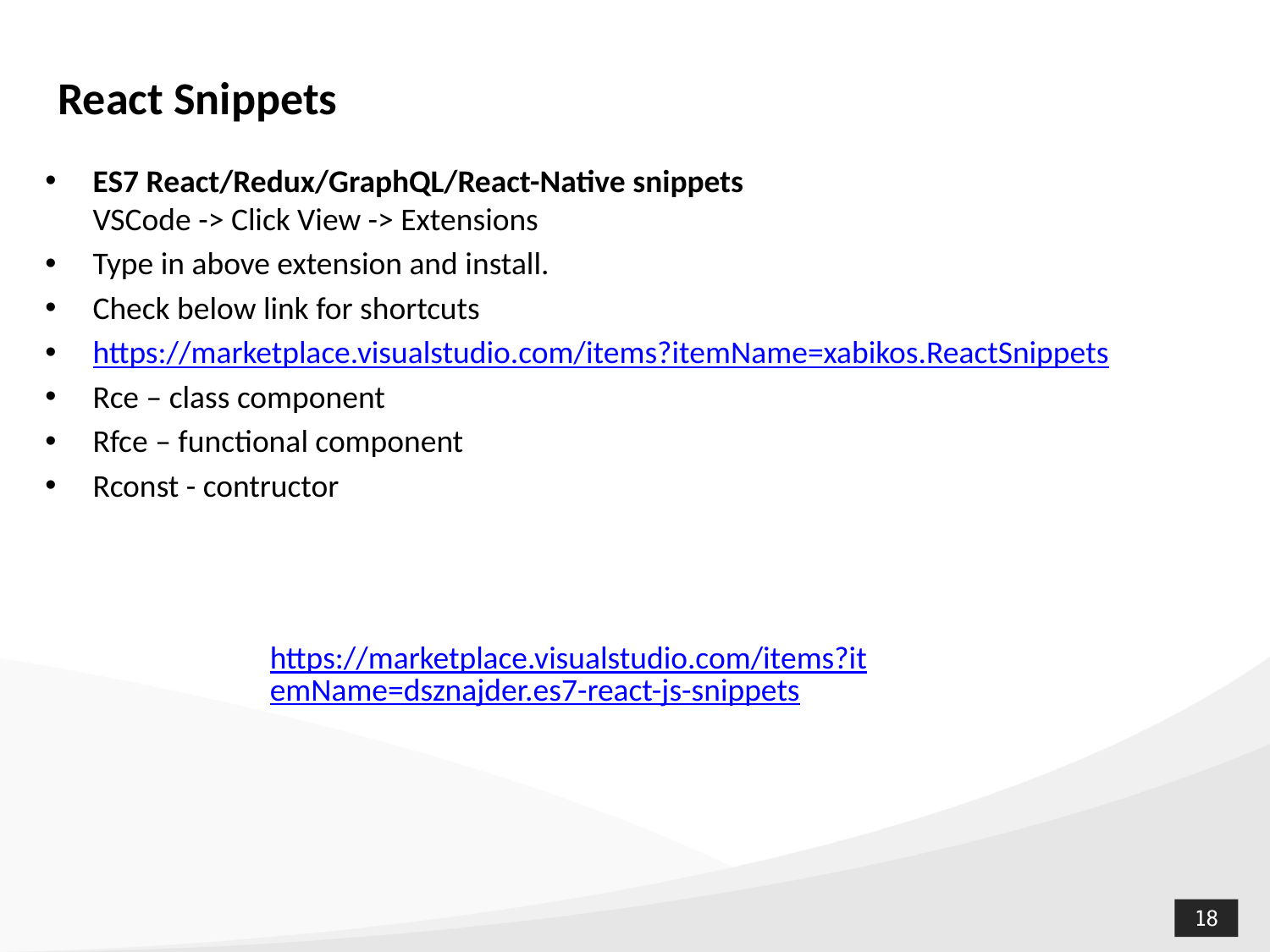

React Snippets
ES7 React/Redux/GraphQL/React-Native snippets
VSCode -> Click View -> Extensions
Type in above extension and install.
Check below link for shortcuts
https://marketplace.visualstudio.com/items?itemName=xabikos.ReactSnippets
Rce – class component
Rfce – functional component
Rconst - contructor

https://marketplace.visualstudio.com/items?itemName=dsznajder.es7-react-js-snippets